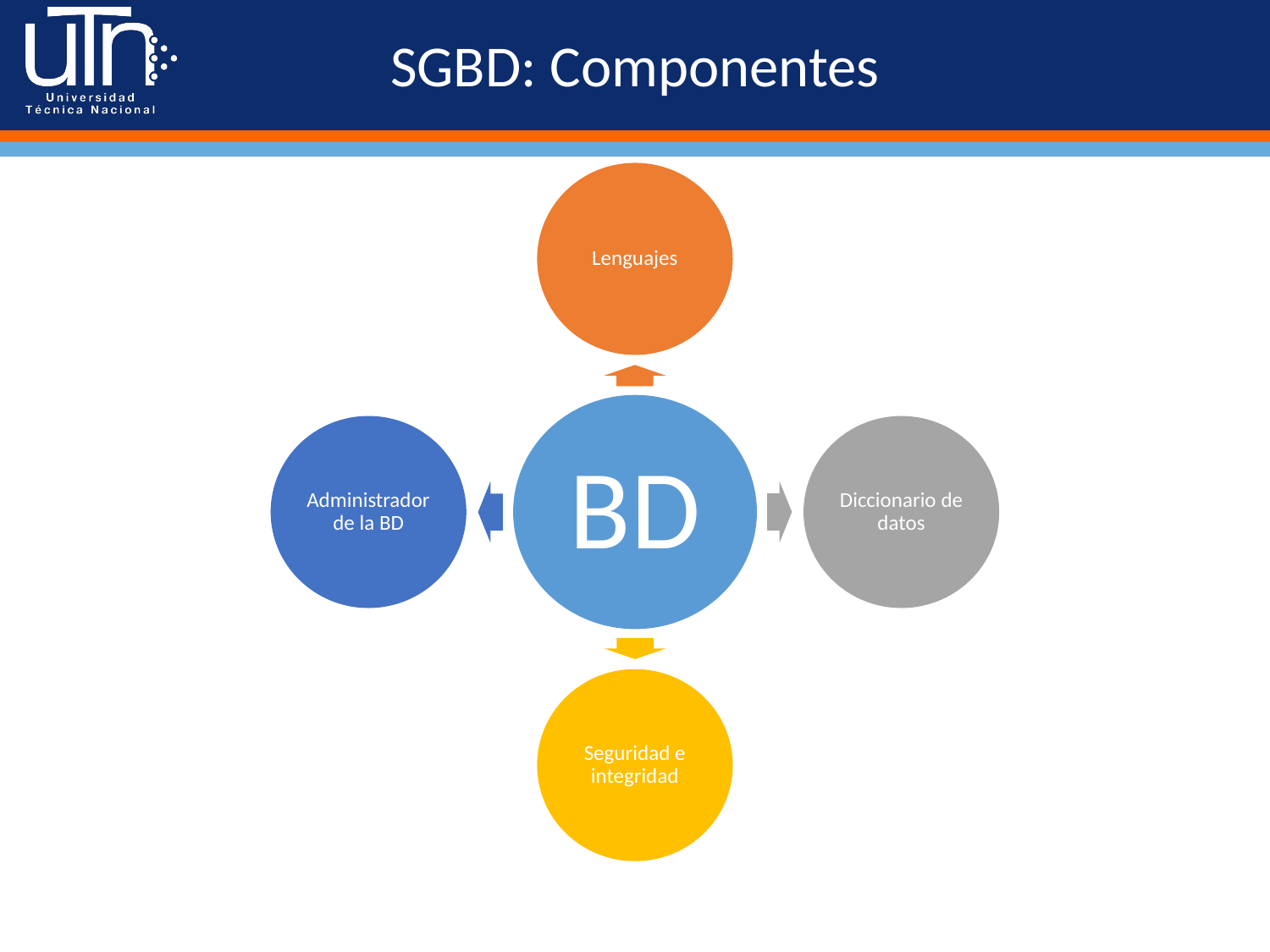

# SGBD: Componentes
BD

Lenguajes

Diccionario de datos

Seguridad e integridad

Administrador de la BD